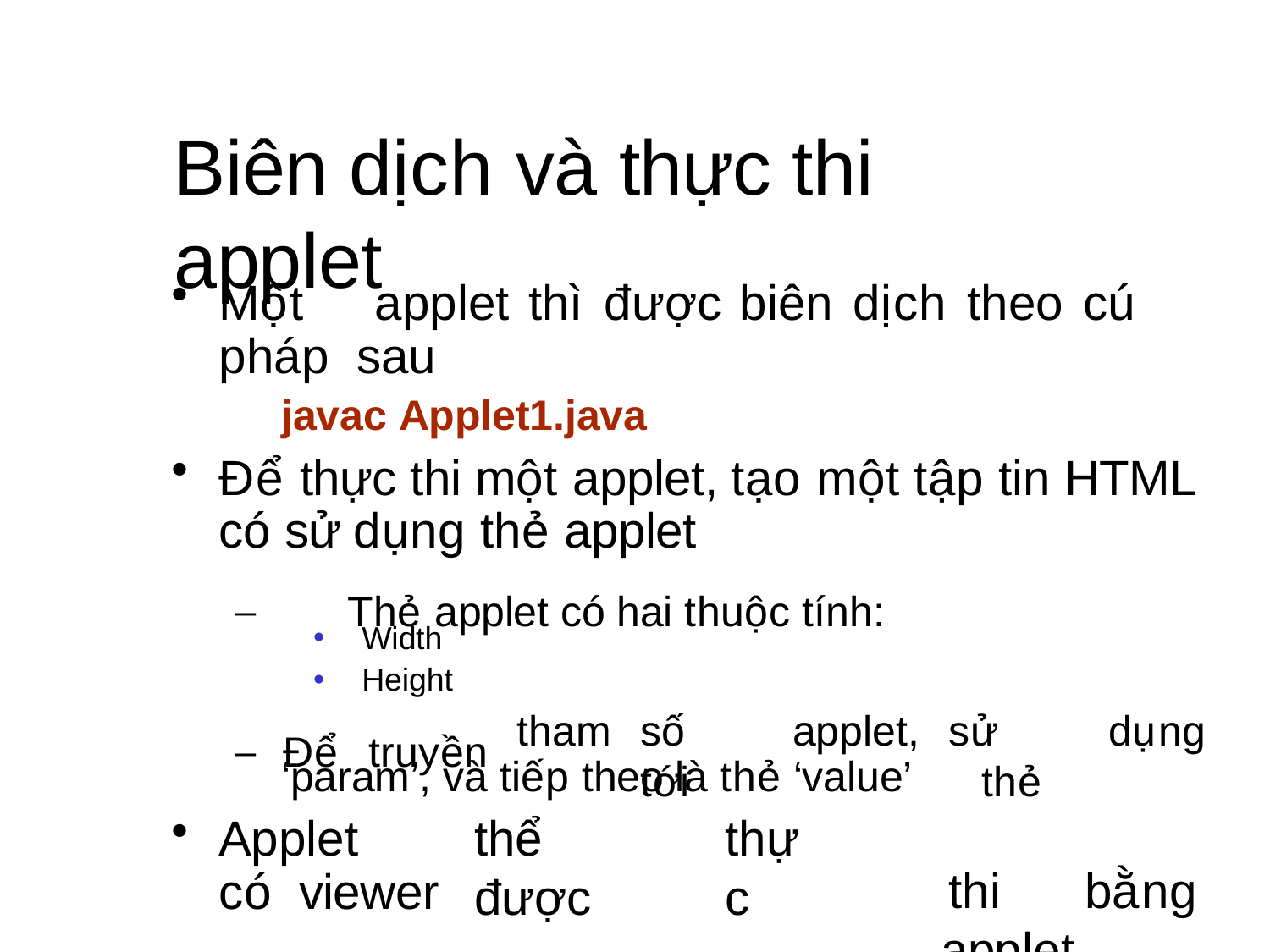

# Biên dịch và thực thi applet
Một	applet	thì	được	biên	dịch	theo	cú	pháp  sau
javac Applet1.java
Để thực thi một applet, tạo một tập tin HTML  có sử dụng thẻ applet
–	Thẻ applet có hai thuộc tính:
•
•
Width  Height
–	Để	truyền
tham
số	tới
applet,
sử	dụng	thẻ

thi	bằng	applet
‘param’, và tiếp theo là thẻ ‘value’
Applet	có  viewer
thể	được
thực